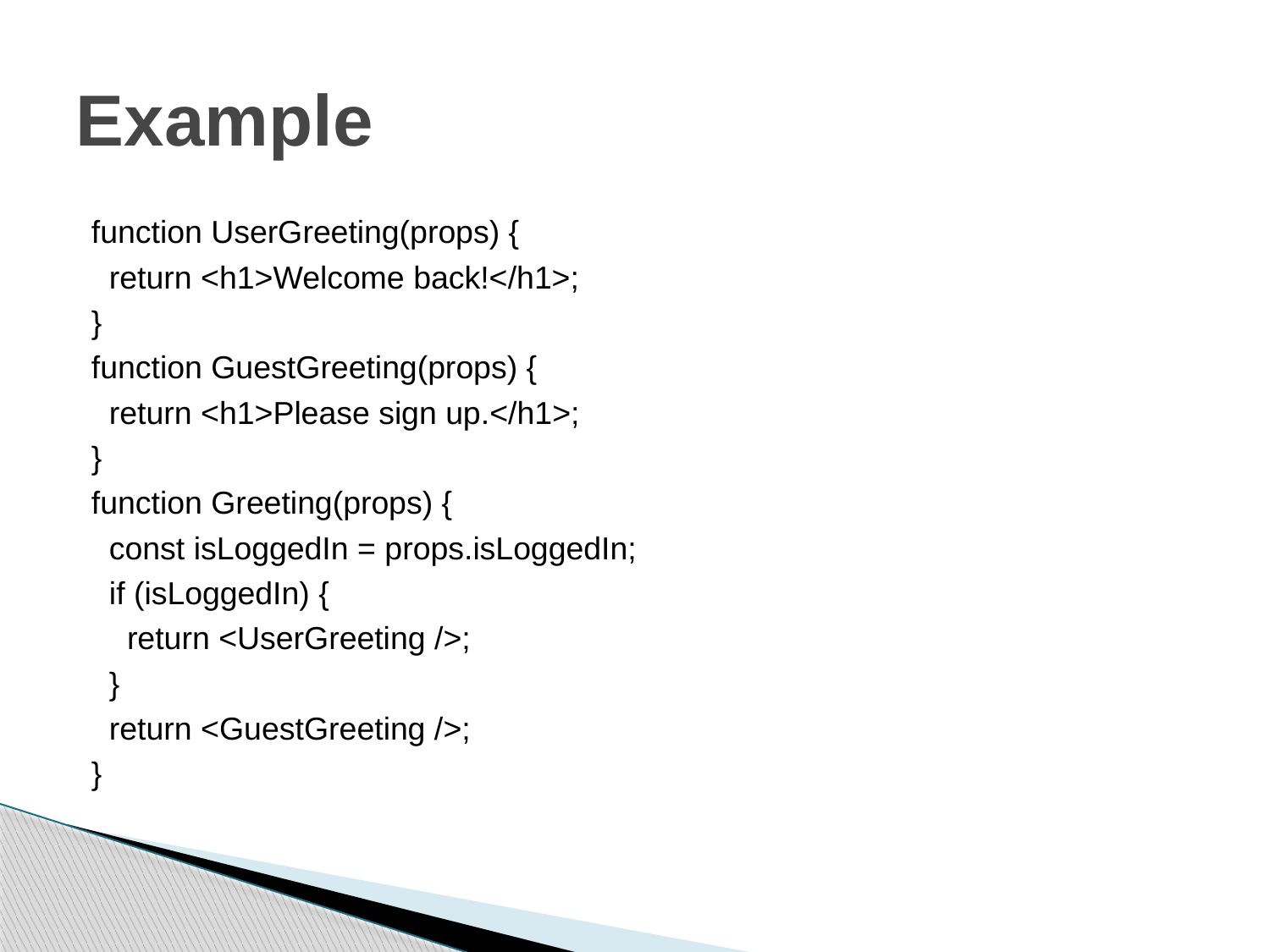

# Example
function UserGreeting(props) {
  return <h1>Welcome back!</h1>;
}
function GuestGreeting(props) {
  return <h1>Please sign up.</h1>;
}
function Greeting(props) {
  const isLoggedIn = props.isLoggedIn;
  if (isLoggedIn) {
    return <UserGreeting />;
  }
  return <GuestGreeting />;
}